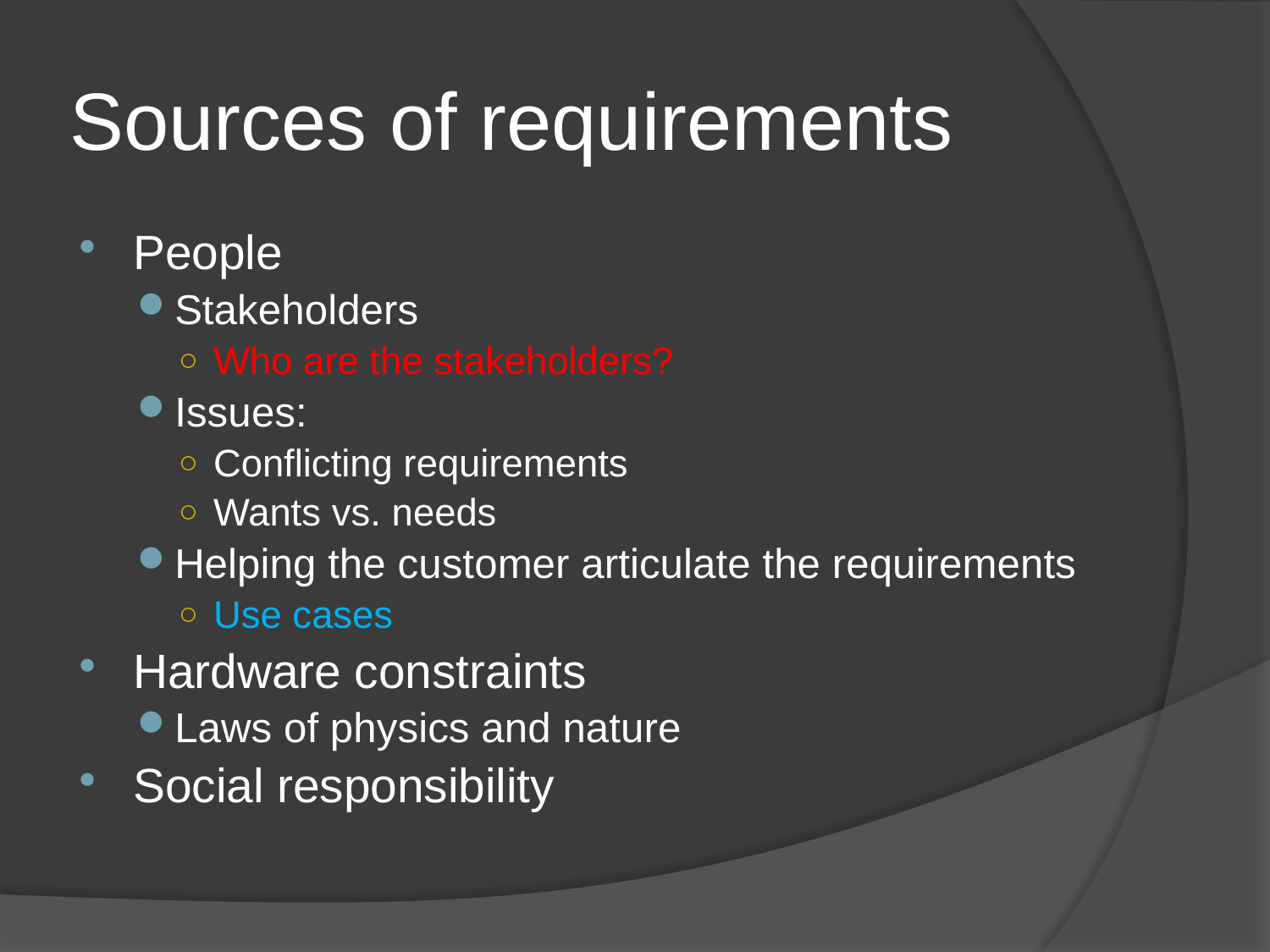

# Sources of requirements
People
Stakeholders
Who are the stakeholders?
Issues:
Conflicting requirements
Wants vs. needs
Helping the customer articulate the requirements
Use cases
Hardware constraints
Laws of physics and nature
Social responsibility